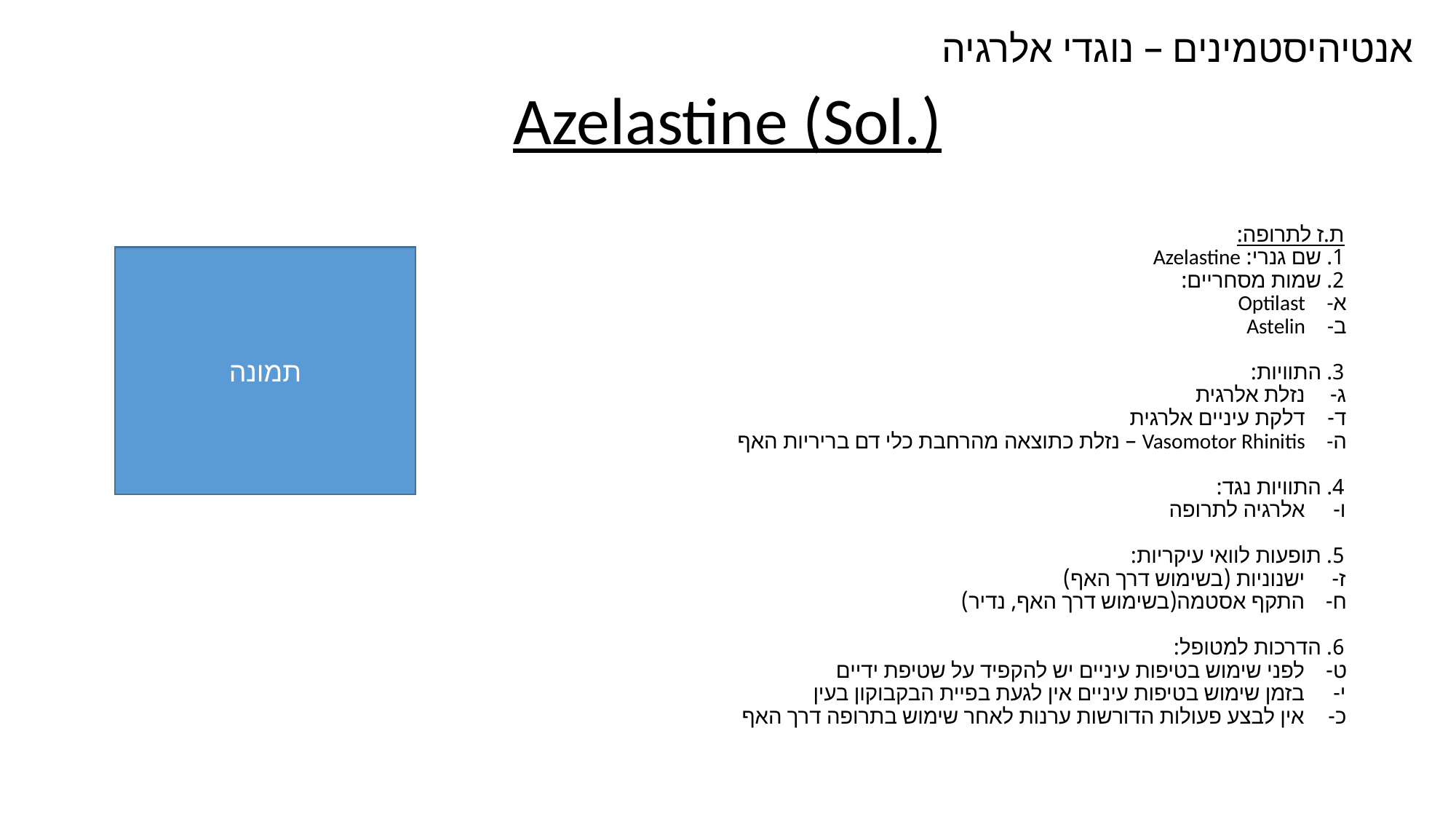

אנטיהיסטמינים – נוגדי אלרגיה
# Azelastine (Sol.)
ת.ז לתרופה:
1. שם גנרי: Azelastine
2. שמות מסחריים:
Optilast
Astelin

3. התוויות:
נזלת אלרגית
דלקת עיניים אלרגית
Vasomotor Rhinitis – נזלת כתוצאה מהרחבת כלי דם בריריות האף

4. התוויות נגד:
אלרגיה לתרופה

5. תופעות לוואי עיקריות:
ישנוניות (בשימוש דרך האף)
התקף אסטמה(בשימוש דרך האף, נדיר)

6. הדרכות למטופל:
לפני שימוש בטיפות עיניים יש להקפיד על שטיפת ידיים
בזמן שימוש בטיפות עיניים אין לגעת בפיית הבקבוקון בעין
אין לבצע פעולות הדורשות ערנות לאחר שימוש בתרופה דרך האף
תמונה